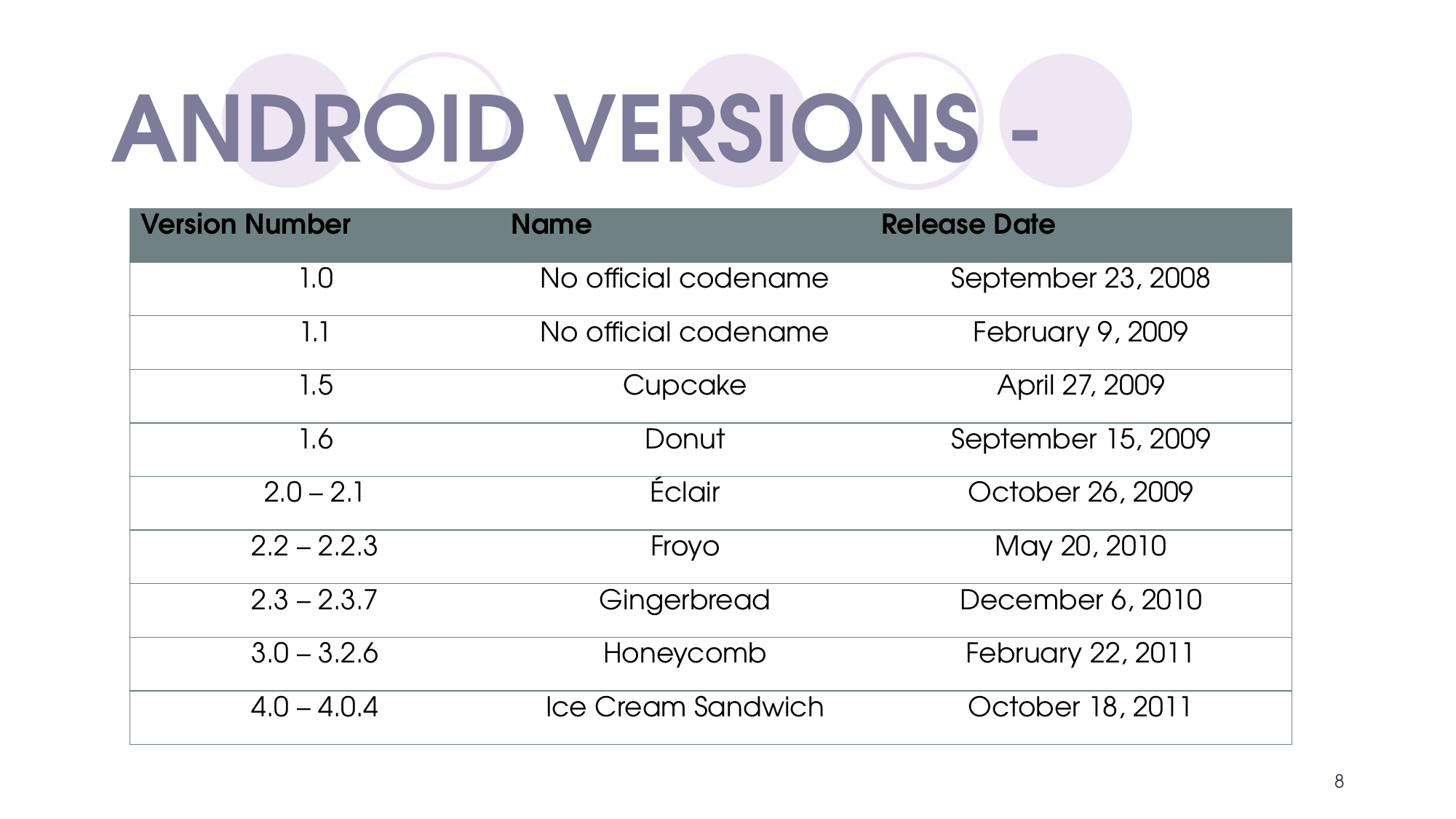

# ANDROID VERSIONS -
| Version Number | Name | Release Date |
| --- | --- | --- |
| 1.0 | No official codename | September 23, 2008 |
| 1.1 | No official codename | February 9, 2009 |
| 1.5 | Cupcake | April 27, 2009 |
| 1.6 | Donut | September 15, 2009 |
| 2.0 – 2.1 | Éclair | October 26, 2009 |
| 2.2 – 2.2.3 | Froyo | May 20, 2010 |
| 2.3 – 2.3.7 | Gingerbread | December 6, 2010 |
| 3.0 – 3.2.6 | Honeycomb | February 22, 2011 |
| 4.0 – 4.0.4 | Ice Cream Sandwich | October 18, 2011 |
8